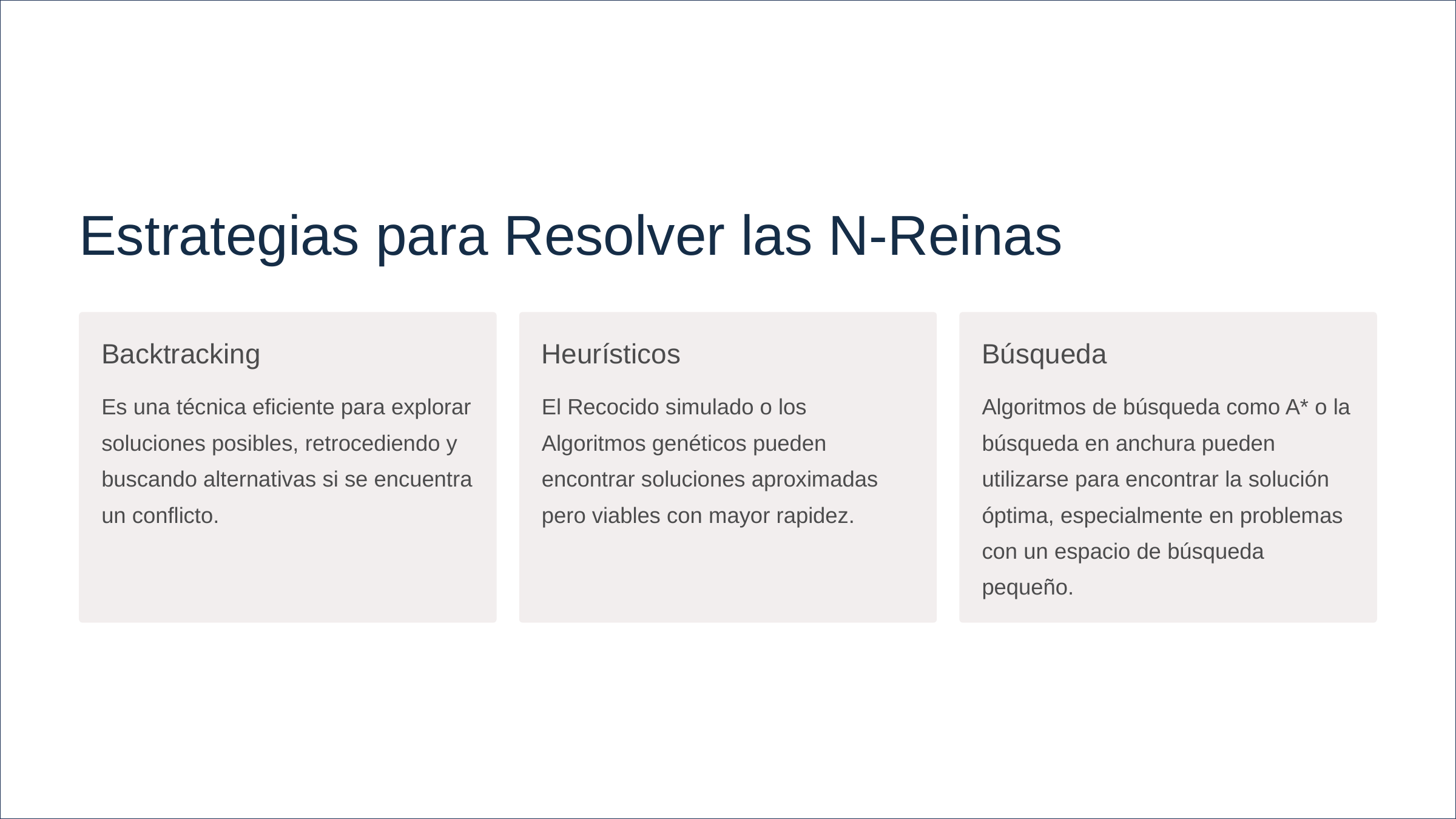

Estrategias para Resolver las N-Reinas

Backtracking
Heurísticos
Búsqueda
Es una técnica eficiente para explorar soluciones posibles, retrocediendo y buscando alternativas si se encuentra un conflicto.
El Recocido simulado o los Algoritmos genéticos pueden encontrar soluciones aproximadas pero viables con mayor rapidez.
Algoritmos de búsqueda como A* o la búsqueda en anchura pueden utilizarse para encontrar la solución óptima, especialmente en problemas con un espacio de búsqueda pequeño.